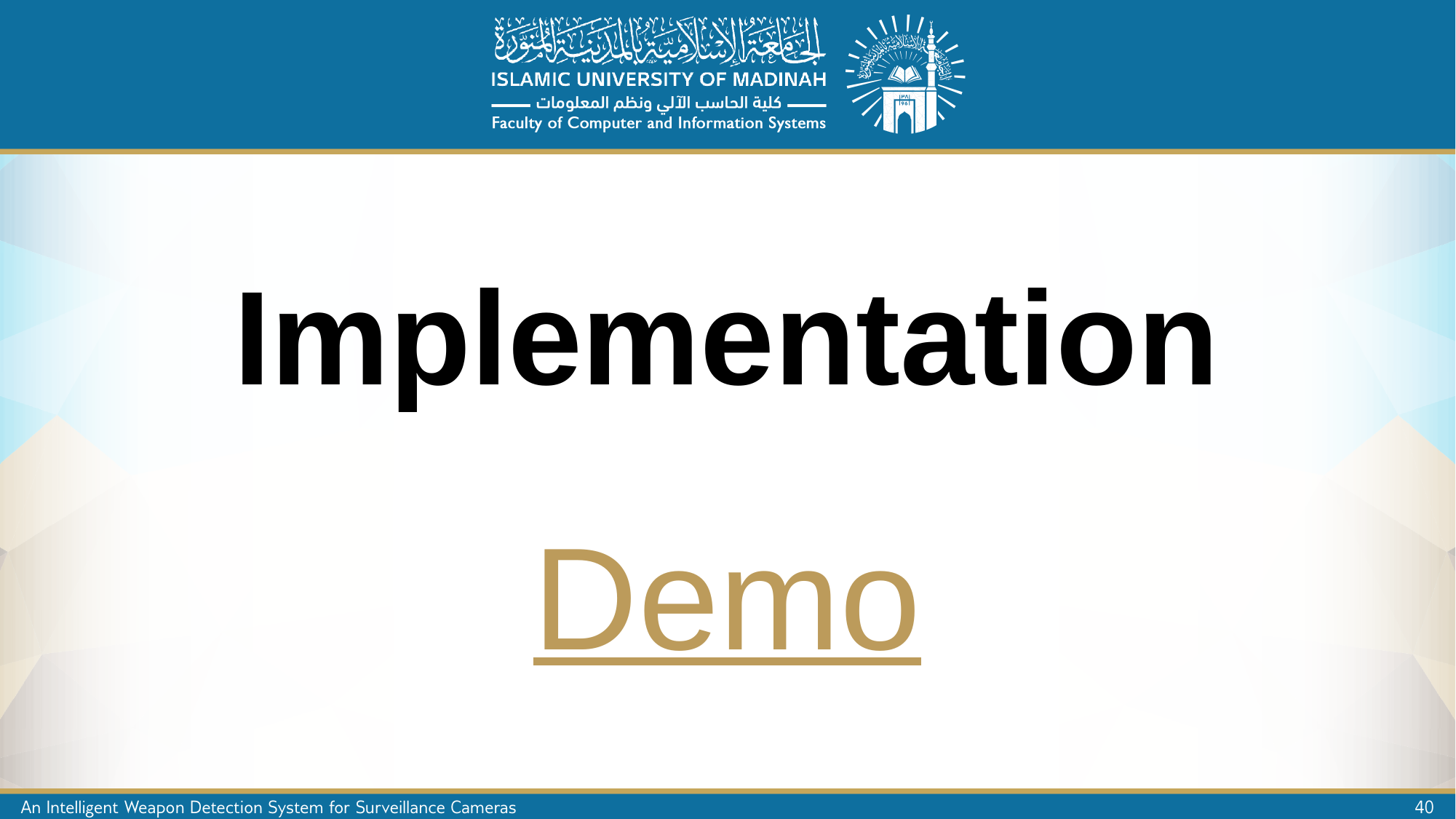

# Implementation
Demo
40
An Intelligent Weapon Detection System for Surveillance Cameras